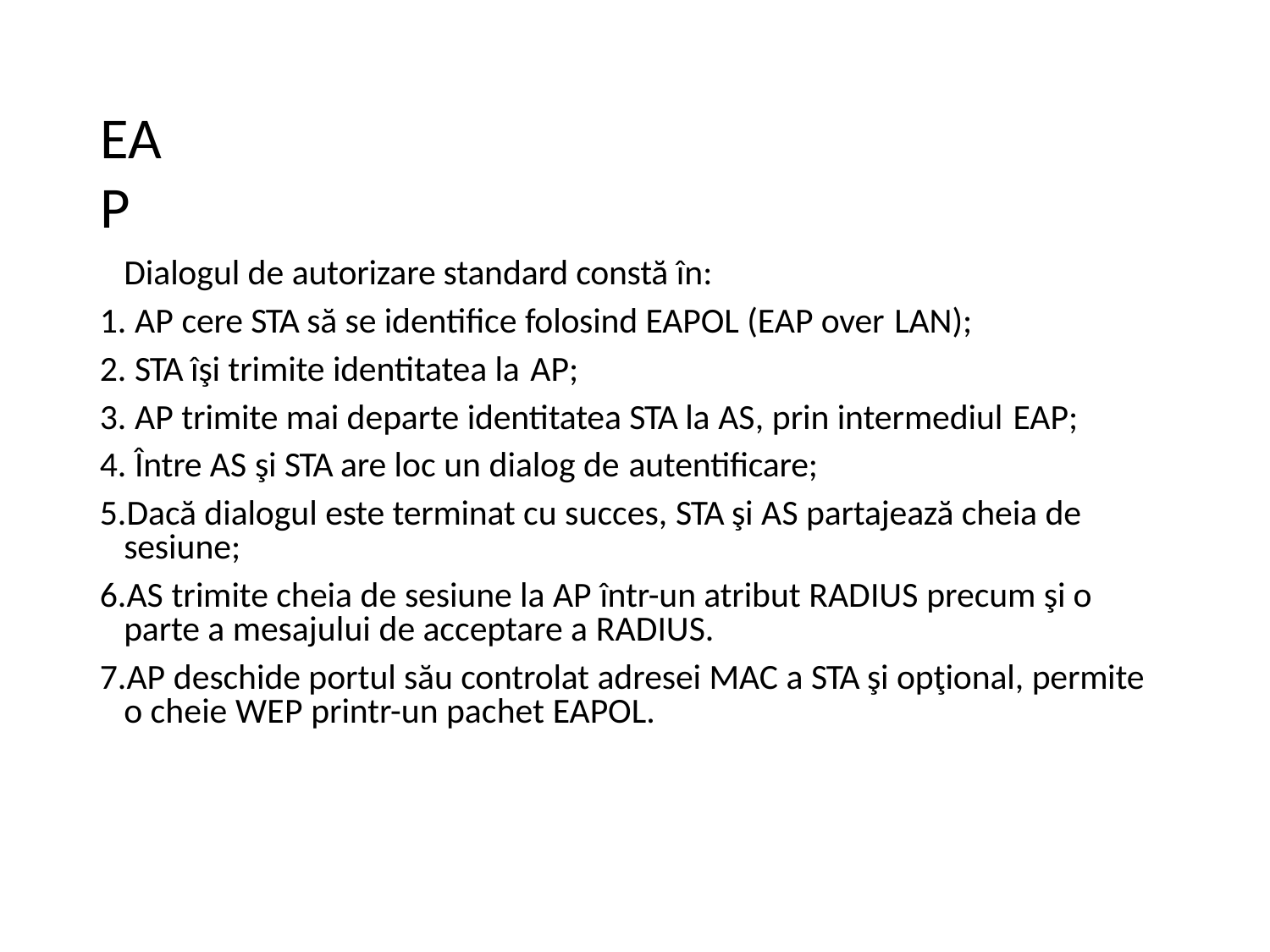

# EAP
Dialogul de autorizare standard constă în:
AP cere STA să se identifice folosind EAPOL (EAP over LAN);
STA îşi trimite identitatea la AP;
AP trimite mai departe identitatea STA la AS, prin intermediul EAP;
Între AS şi STA are loc un dialog de autentificare;
Dacă dialogul este terminat cu succes, STA şi AS partajează cheia de  sesiune;
AS trimite cheia de sesiune la AP într-un atribut RADIUS precum şi o  parte a mesajului de acceptare a RADIUS.
AP deschide portul său controlat adresei MAC a STA şi opţional, permite  o cheie WEP printr-un pachet EAPOL.